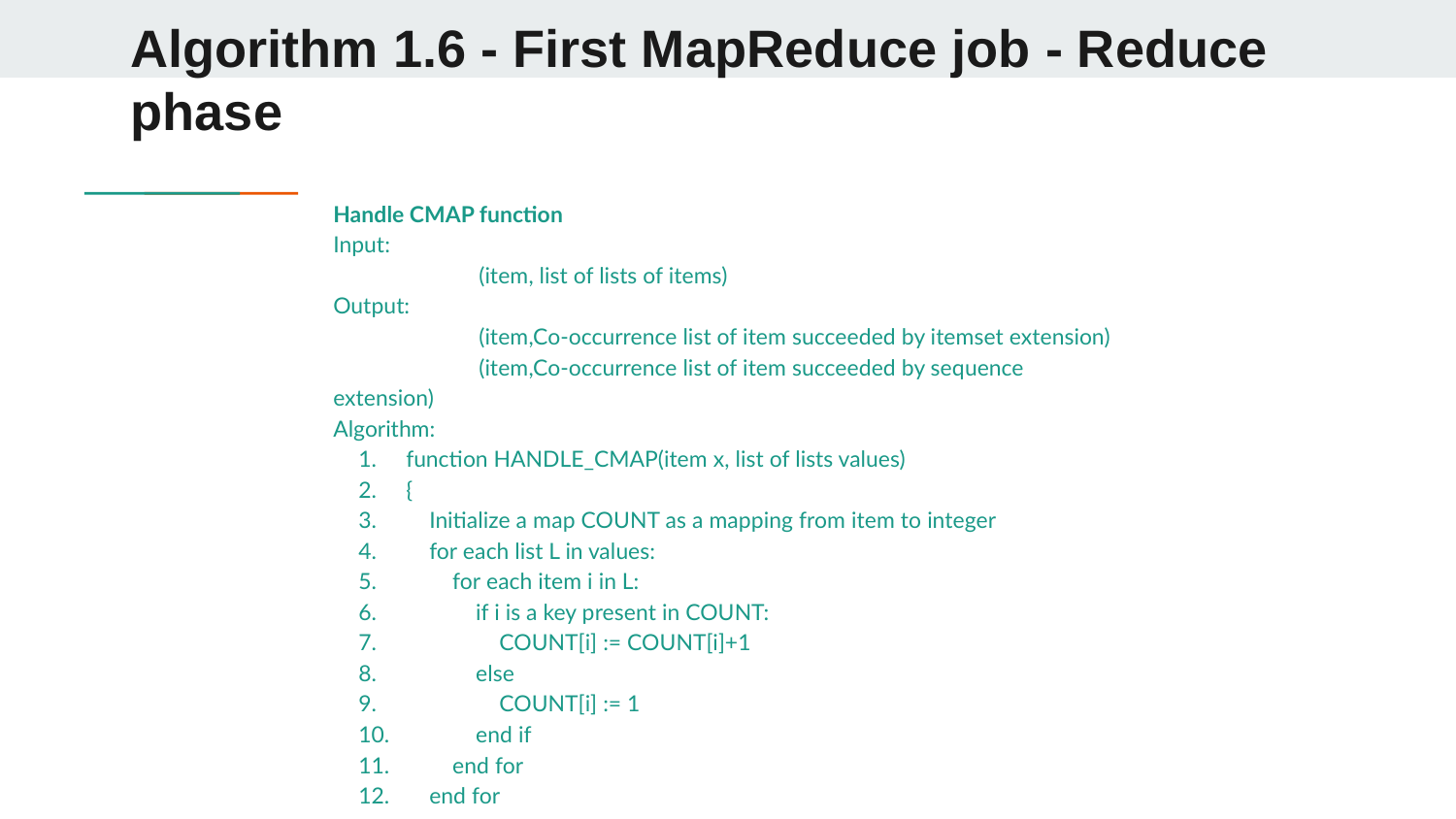

# Algorithm 1.6 - First MapReduce job - Reduce phase
Handle CMAP function
Input:
	(item, list of lists of items)
Output:
	(item,Co-occurrence list of item succeeded by itemset extension)
	(item,Co-occurrence list of item succeeded by sequence extension)
Algorithm:
function HANDLE_CMAP(item x, list of lists values)
{
    Initialize a map COUNT as a mapping from item to integer
    for each list L in values:
        for each item i in L:
            if i is a key present in COUNT:
                COUNT[i] := COUNT[i]+1
            else
                COUNT[i] := 1
            end if
        end for
    end for